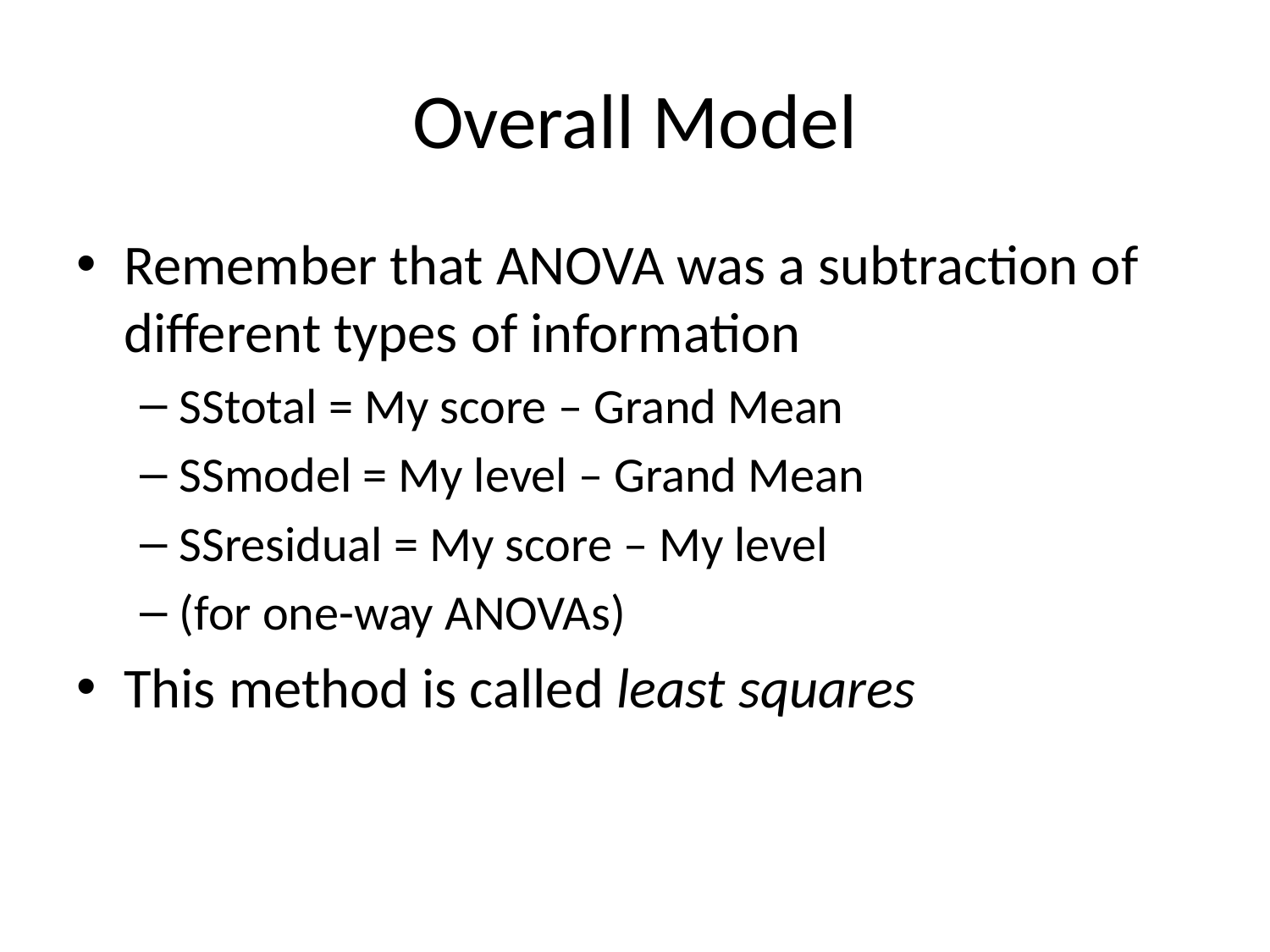

# Overall Model
Remember that ANOVA was a subtraction of different types of information
SStotal = My score – Grand Mean
SSmodel = My level – Grand Mean
SSresidual = My score – My level
(for one-way ANOVAs)
This method is called least squares